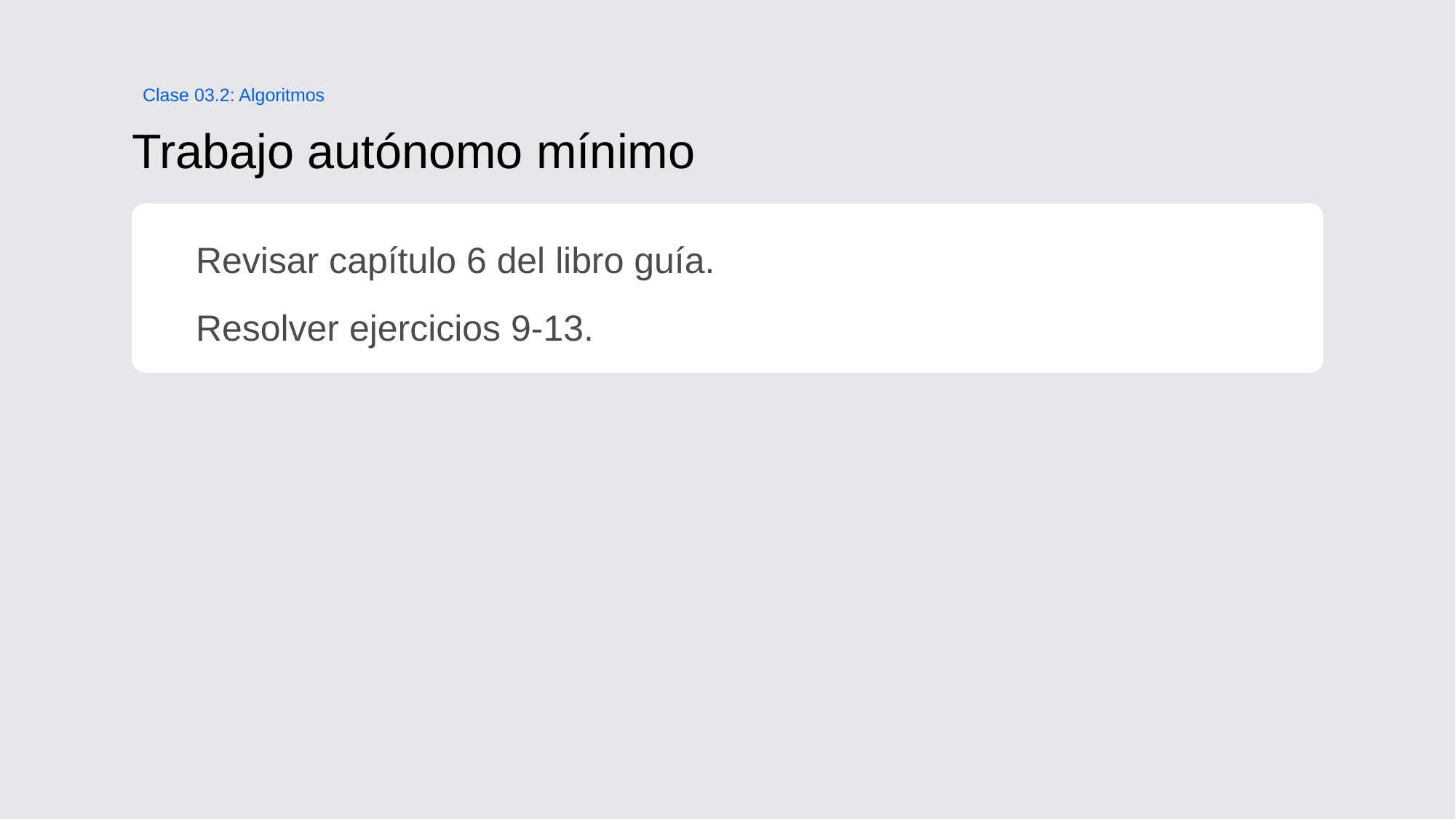

Clase 03.2: Algoritmos
# Trabajo autónomo mínimo
Revisar capítulo 6 del libro guía.
Resolver ejercicios 9-13.